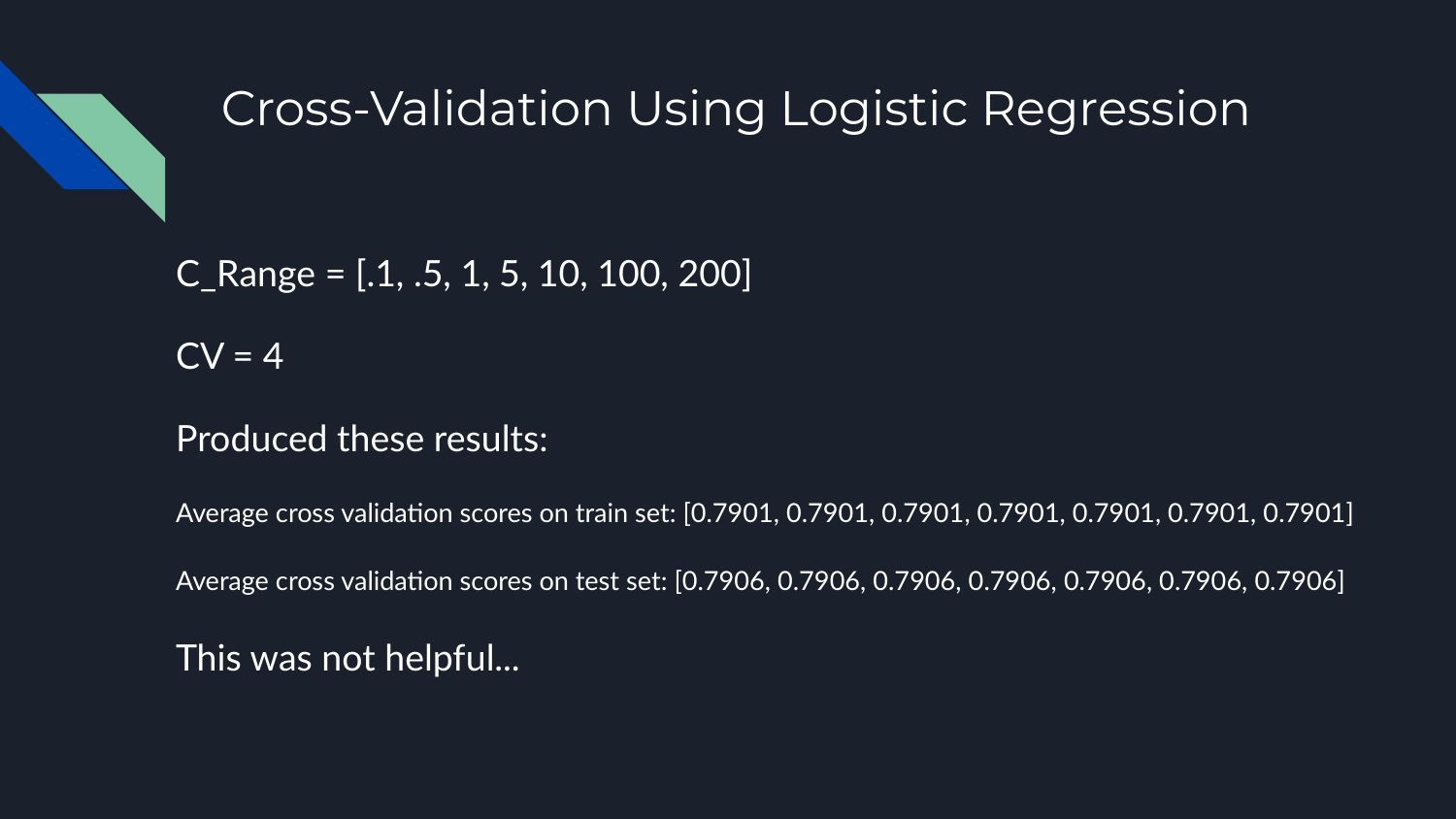

# Cross-Validation Using Logistic Regression
C_Range = [.1, .5, 1, 5, 10, 100, 200]
CV = 4
Produced these results:
Average cross validation scores on train set: [0.7901, 0.7901, 0.7901, 0.7901, 0.7901, 0.7901, 0.7901]
Average cross validation scores on test set: [0.7906, 0.7906, 0.7906, 0.7906, 0.7906, 0.7906, 0.7906]
This was not helpful...